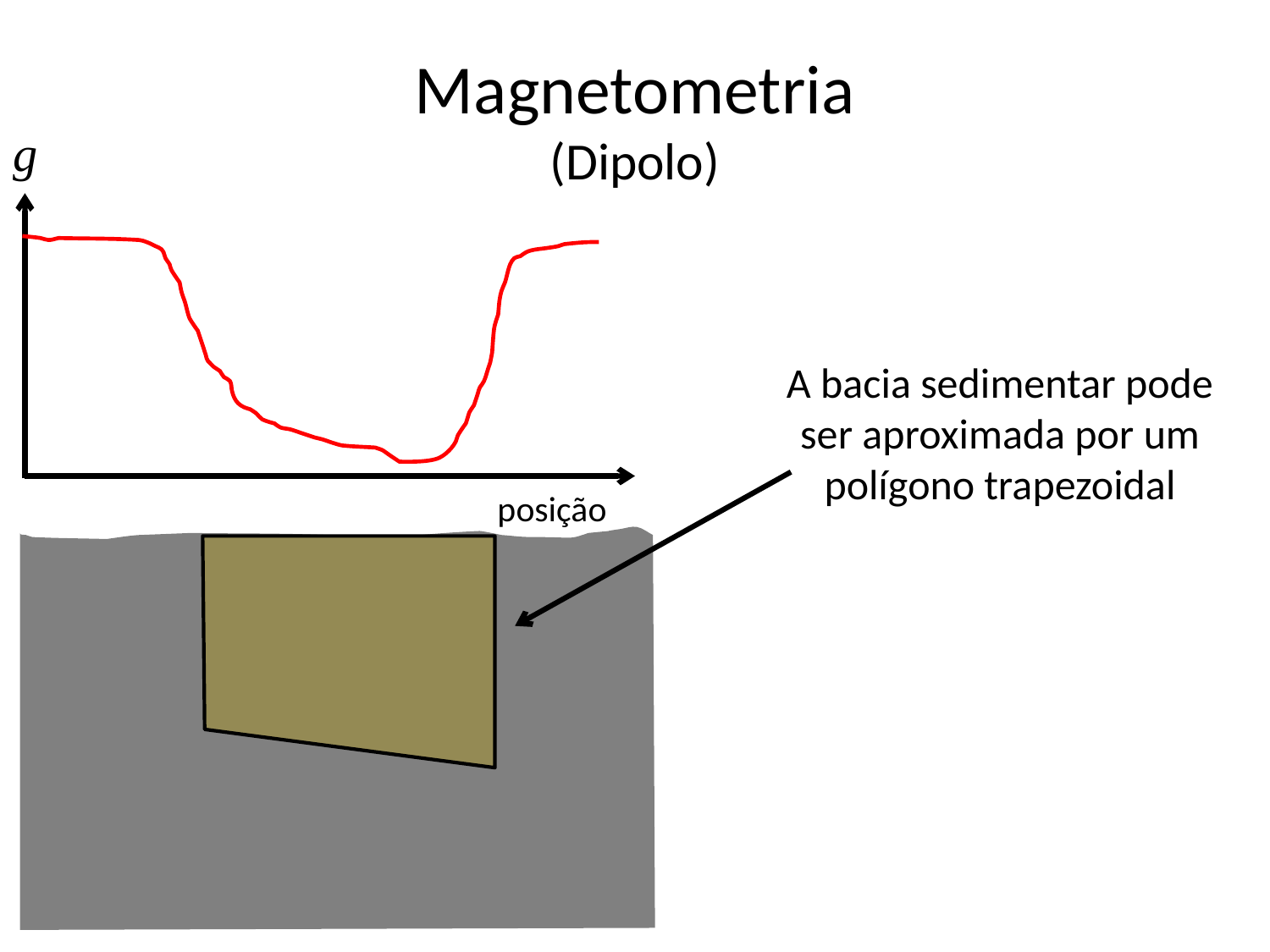

# Magnetometria (Dipolo)
g

A bacia sedimentar pode ser aproximada por um polígono trapezoidal
posição